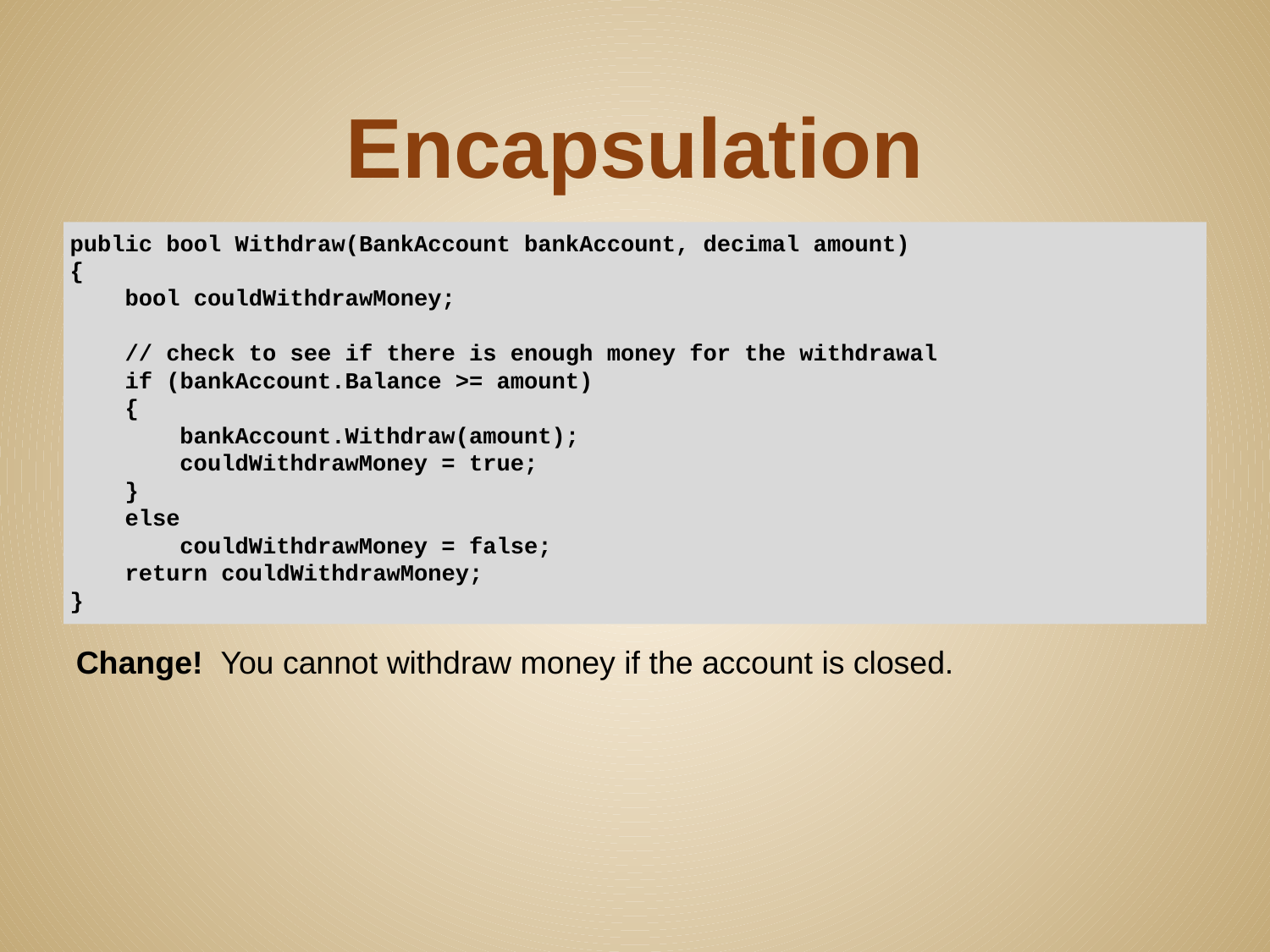

# Encapsulation
public bool Withdraw(BankAccount bankAccount, decimal amount)
{
    bool couldWithdrawMoney;

    // check to see if there is enough money for the withdrawal
    if (bankAccount.Balance >= amount)
    {
        bankAccount.Withdraw(amount);
        couldWithdrawMoney = true;
    }
    else
        couldWithdrawMoney = false;
    return couldWithdrawMoney;
}
Change!  You cannot withdraw money if the account is closed.